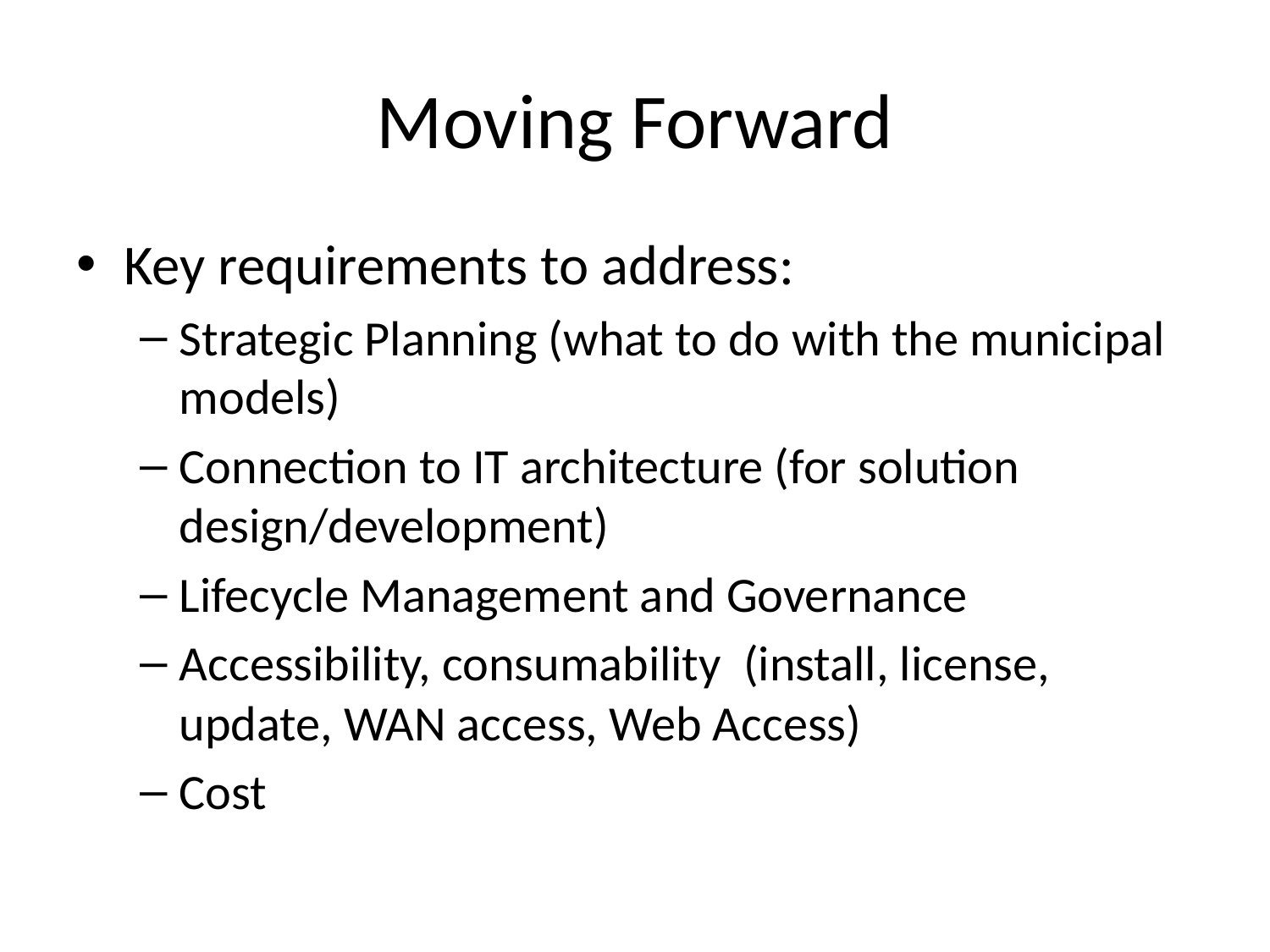

# Moving Forward
Key requirements to address:
Strategic Planning (what to do with the municipal models)
Connection to IT architecture (for solution design/development)
Lifecycle Management and Governance
Accessibility, consumability  (install, license, update, WAN access, Web Access)
Cost